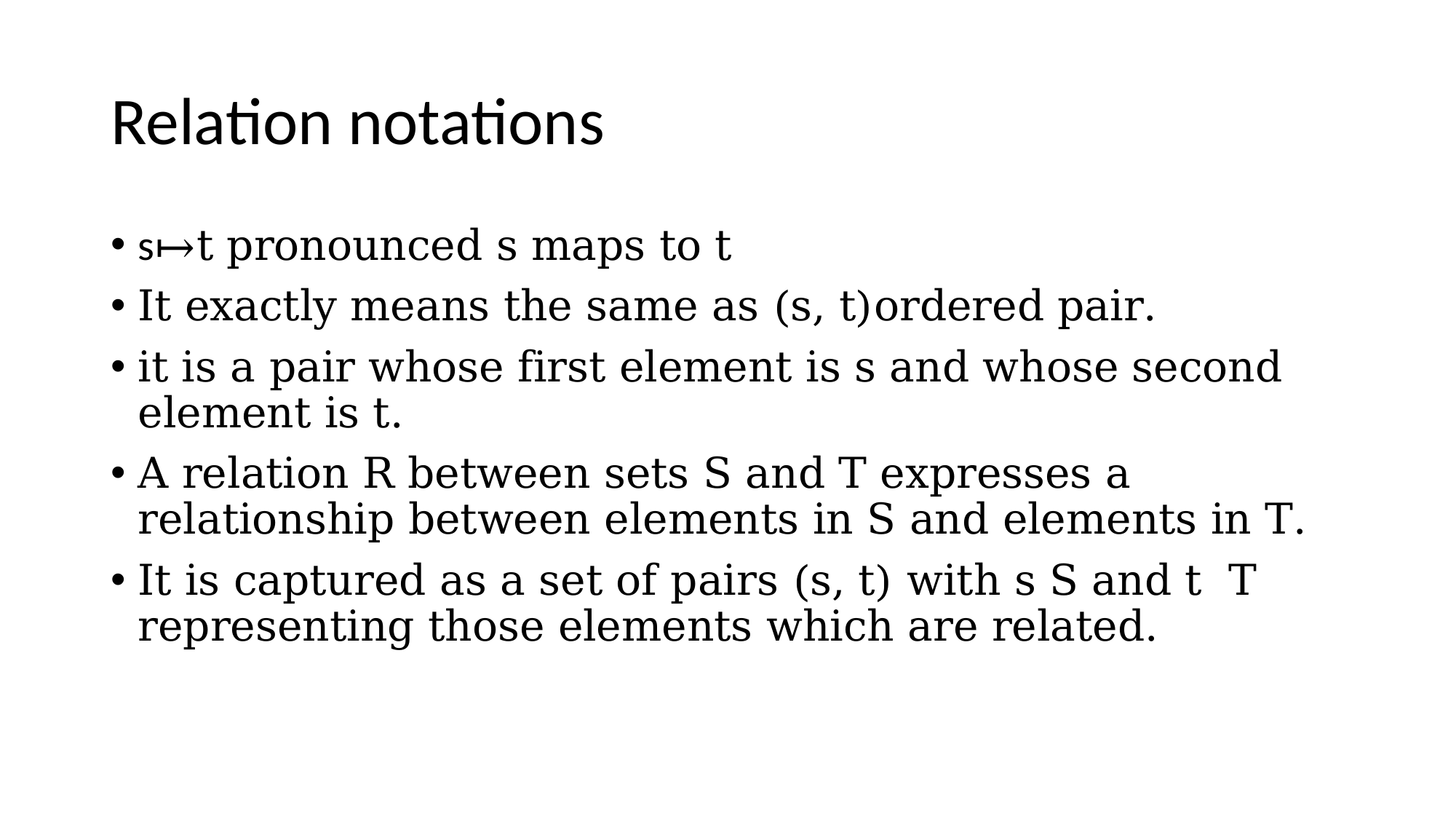

Relation notations
s↦t pronounced s maps to t
It exactly means the same as (s, t)ordered pair.
it is a pair whose first element is s and whose second element is t.
A relation R between sets S and T expresses a relationship between elements in S and elements in T.
It is captured as a set of pairs (s, t) with s S and t  T representing those elements which are related.